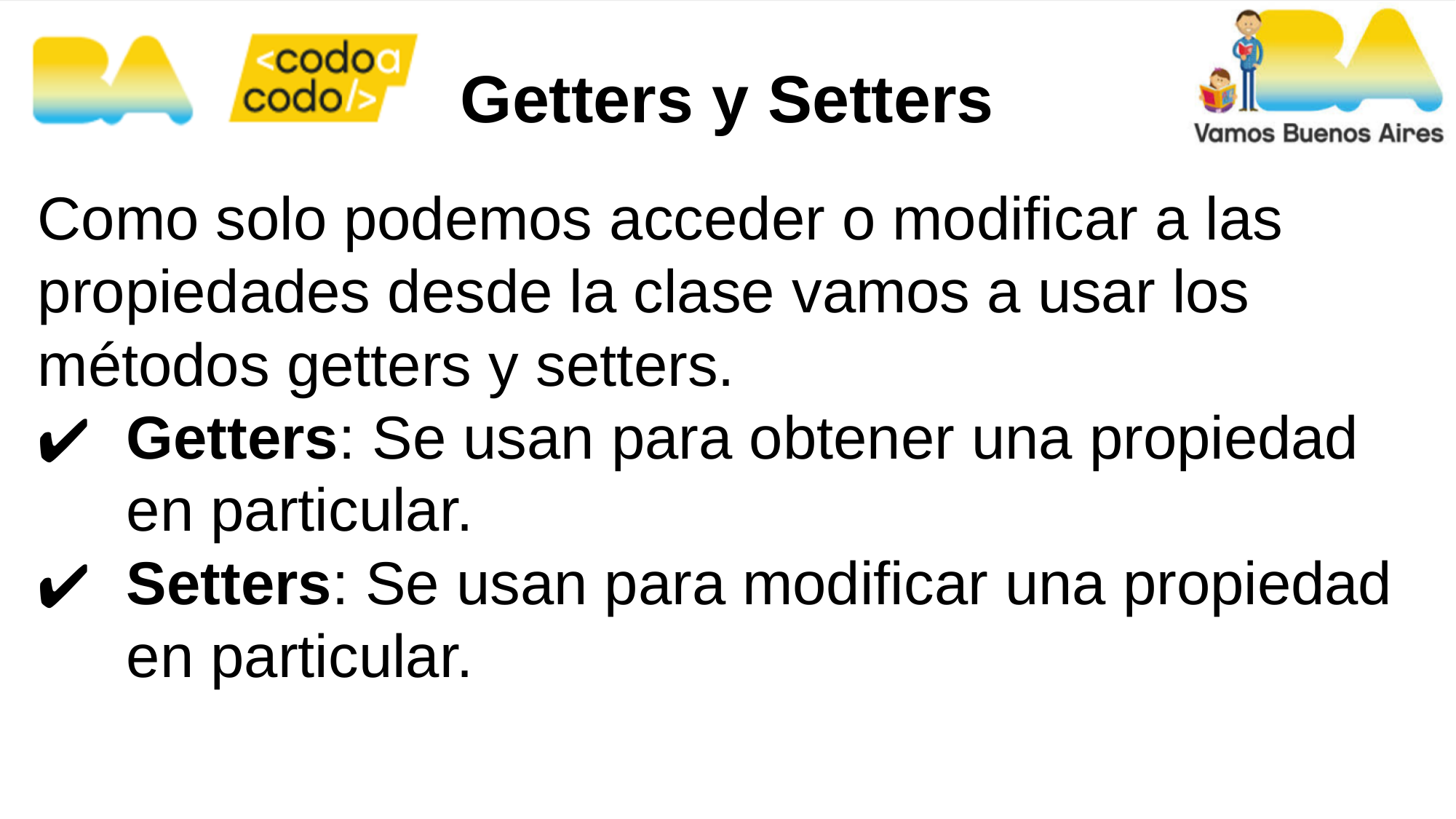

Getters y Setters
Como solo podemos acceder o modificar a las propiedades desde la clase vamos a usar los métodos getters y setters.
Getters: Se usan para obtener una propiedad en particular.
Setters: Se usan para modificar una propiedad en particular.